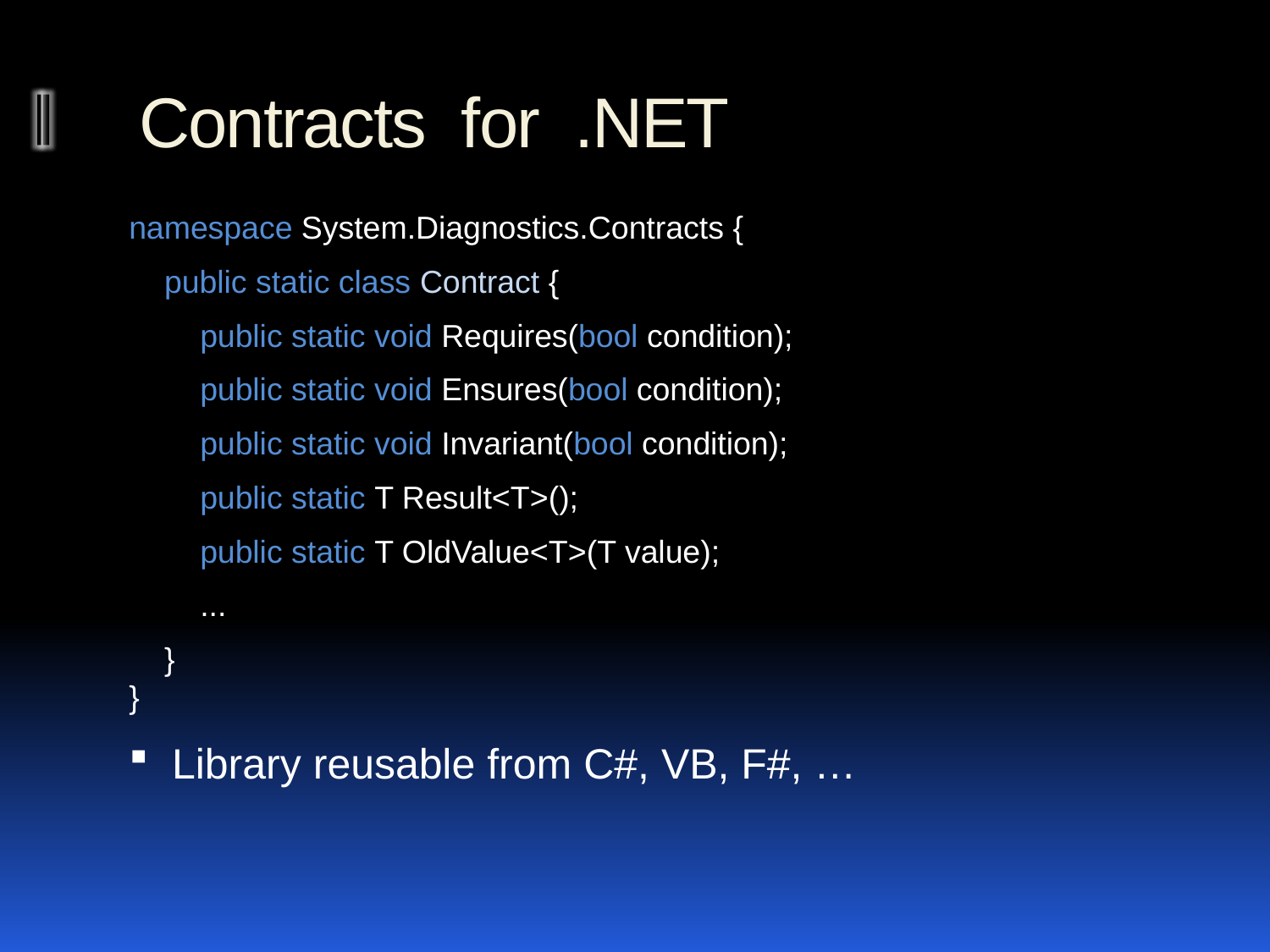

# Contracts  for  .NET
namespace System.Diagnostics.Contracts {
    public static class Contract {
        public static void Requires(bool condition);
        public static void Ensures(bool condition);
        public static void Invariant(bool condition);
        public static T Result<T>();
        public static T OldValue<T>(T value);
        ...
    }
}
  Library reusable from C#, VB, F#, …